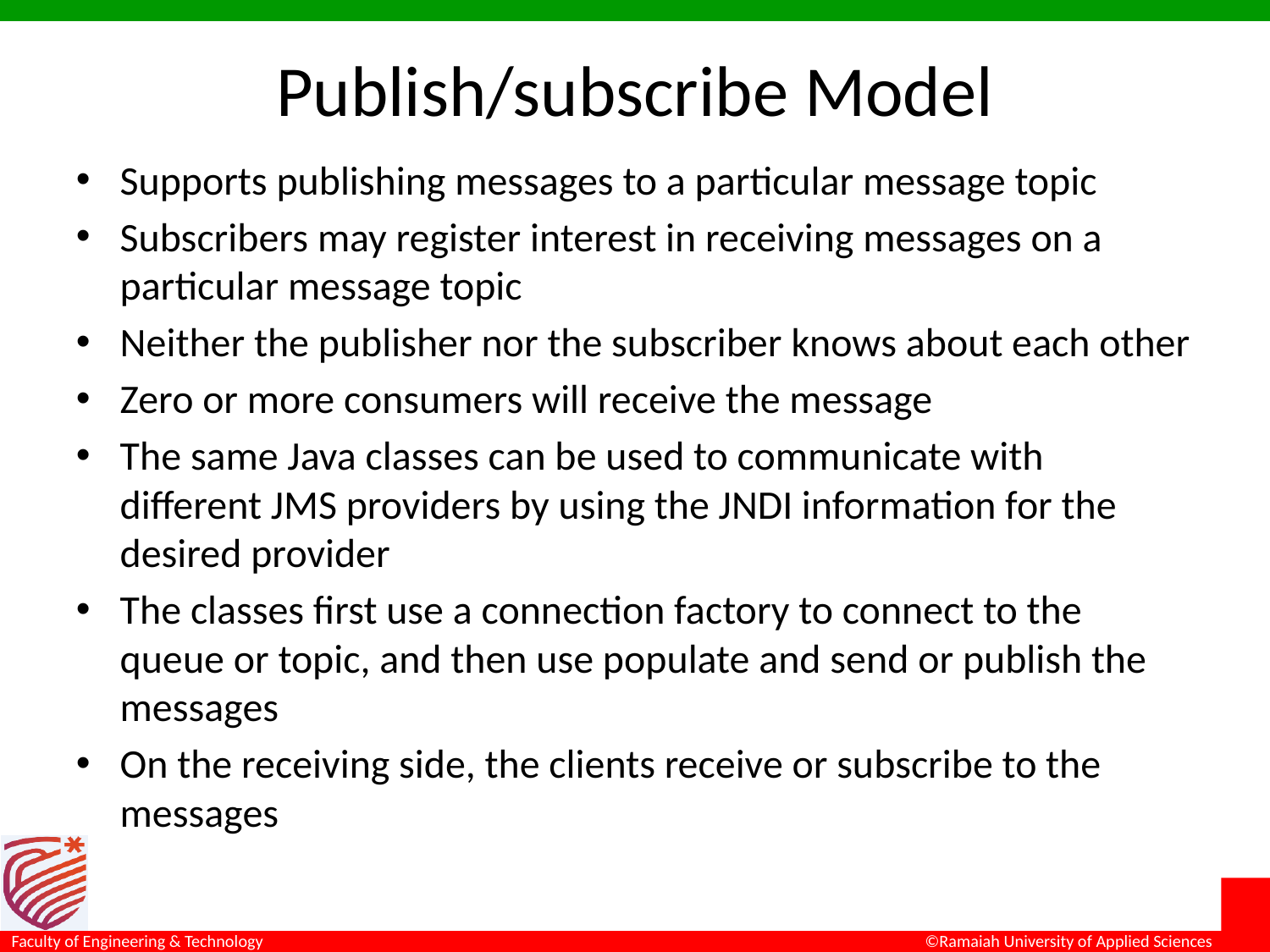

# Publish/subscribe Model
Supports publishing messages to a particular message topic
Subscribers may register interest in receiving messages on a particular message topic
Neither the publisher nor the subscriber knows about each other
Zero or more consumers will receive the message
The same Java classes can be used to communicate with different JMS providers by using the JNDI information for the desired provider
The classes first use a connection factory to connect to the queue or topic, and then use populate and send or publish the messages
On the receiving side, the clients receive or subscribe to the messages